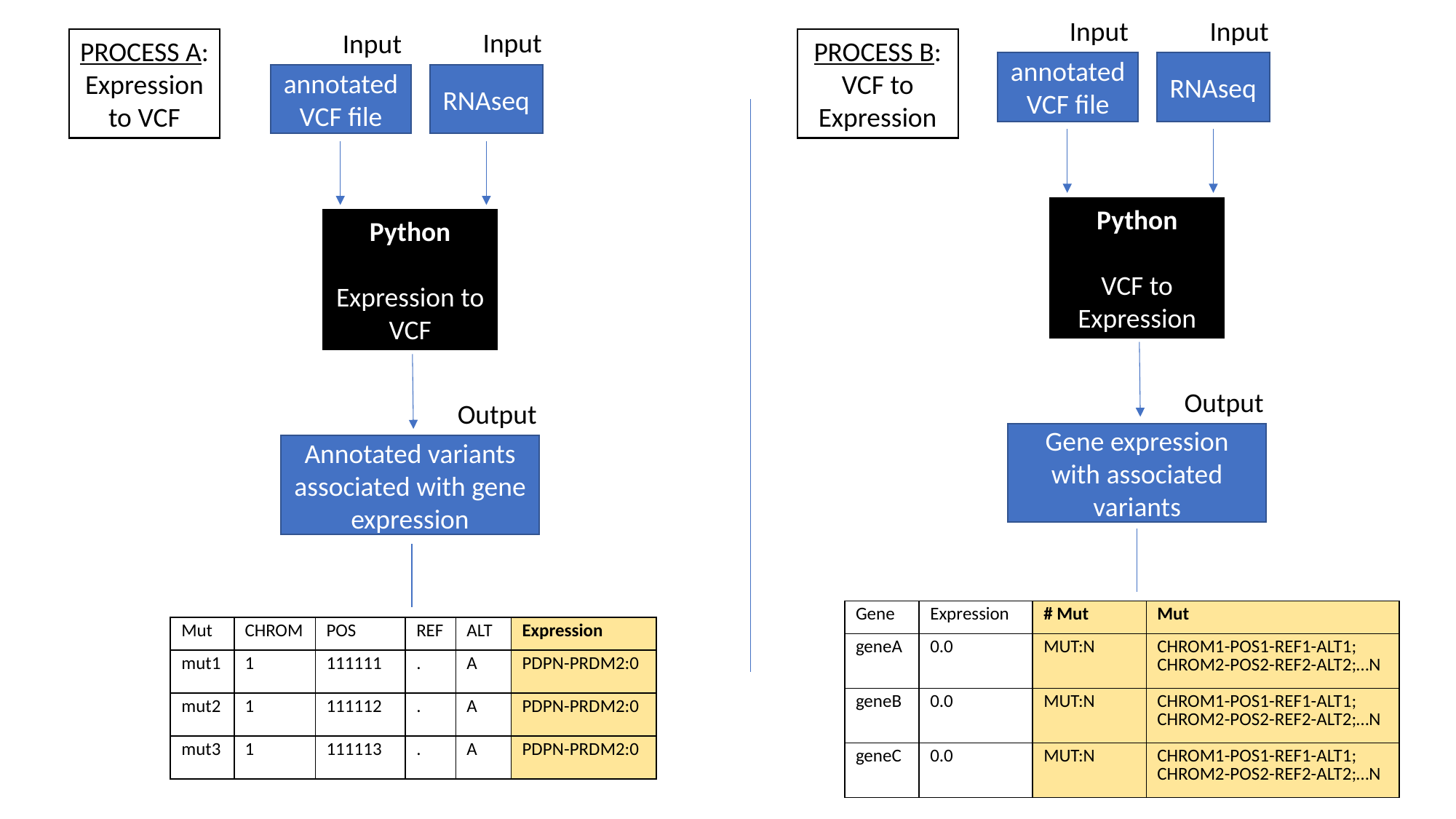

Input
Input
Input
Input
PROCESS A:
Expression to VCF
PROCESS B:
VCF to Expression
annotated VCF file
RNAseq
annotated VCF file
RNAseq
Python

VCF to Expression
Python

Expression to VCF
Output
Output
Gene expression with associated variants
Annotated variants associated with gene expression
| Gene | Expression | # Mut | Mut |
| --- | --- | --- | --- |
| geneA | 0.0 | MUT:N | CHROM1-POS1-REF1-ALT1; CHROM2-POS2-REF2-ALT2;…N |
| geneB | 0.0 | MUT:N | CHROM1-POS1-REF1-ALT1; CHROM2-POS2-REF2-ALT2;…N |
| geneC | 0.0 | MUT:N | CHROM1-POS1-REF1-ALT1; CHROM2-POS2-REF2-ALT2;…N |
| Mut | CHROM | POS | REF | ALT | Expression |
| --- | --- | --- | --- | --- | --- |
| mut1 | 1 | 111111 | . | A | PDPN-PRDM2:0 |
| mut2 | 1 | 111112 | . | A | PDPN-PRDM2:0 |
| mut3 | 1 | 111113 | . | A | PDPN-PRDM2:0 |